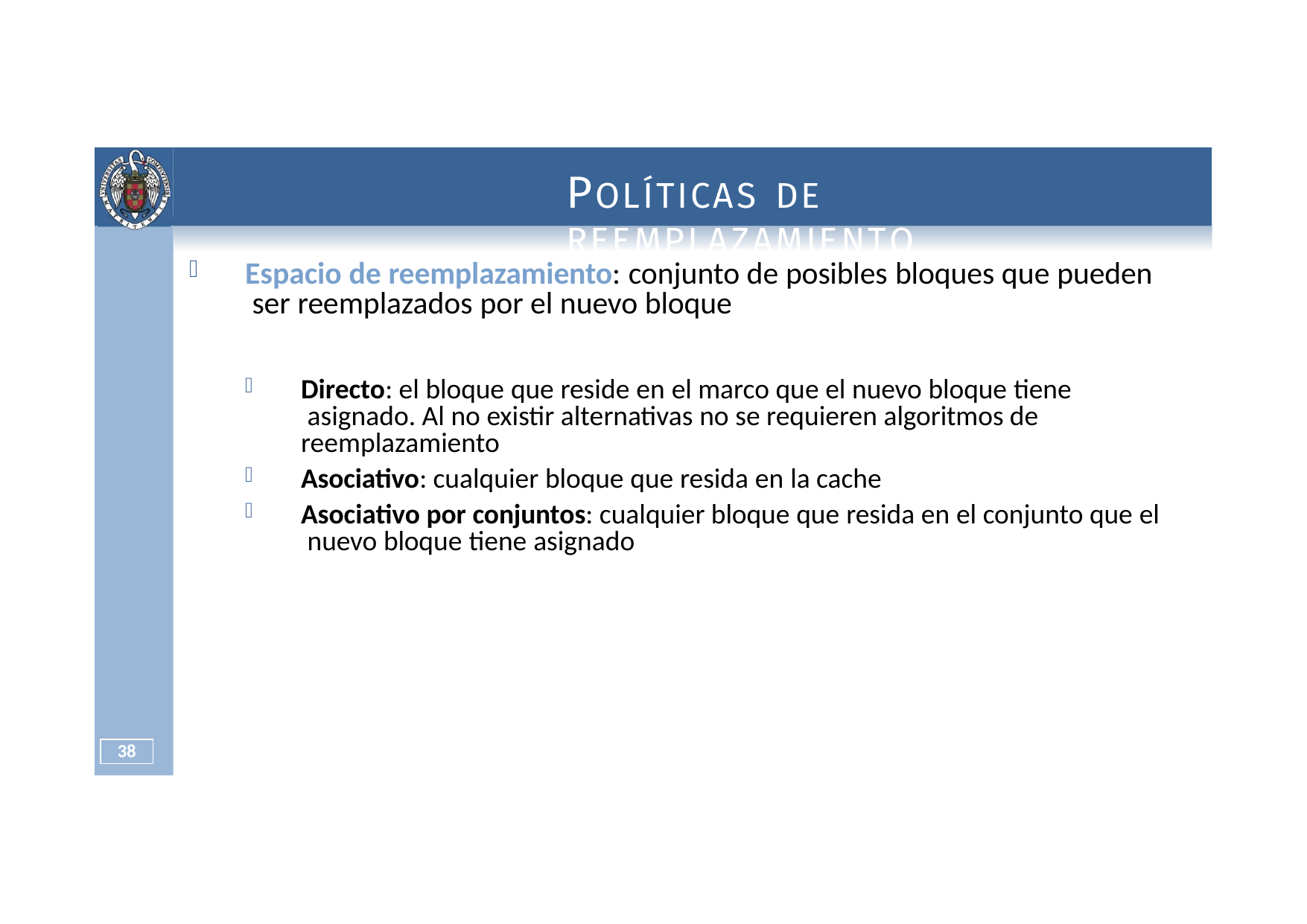

# POLÍTICAS	DE	REEMPLAZAMIENTO
Espacio de reemplazamiento: conjunto de posibles bloques que pueden  ser reemplazados por el nuevo bloque

Directo: el bloque que reside en el marco que el nuevo bloque tiene  asignado. Al no existir alternativas no se requieren algoritmos de  reemplazamiento
Asociativo: cualquier bloque que resida en la cache
Asociativo por conjuntos: cualquier bloque que resida en el conjunto que el  nuevo bloque tiene asignado

38